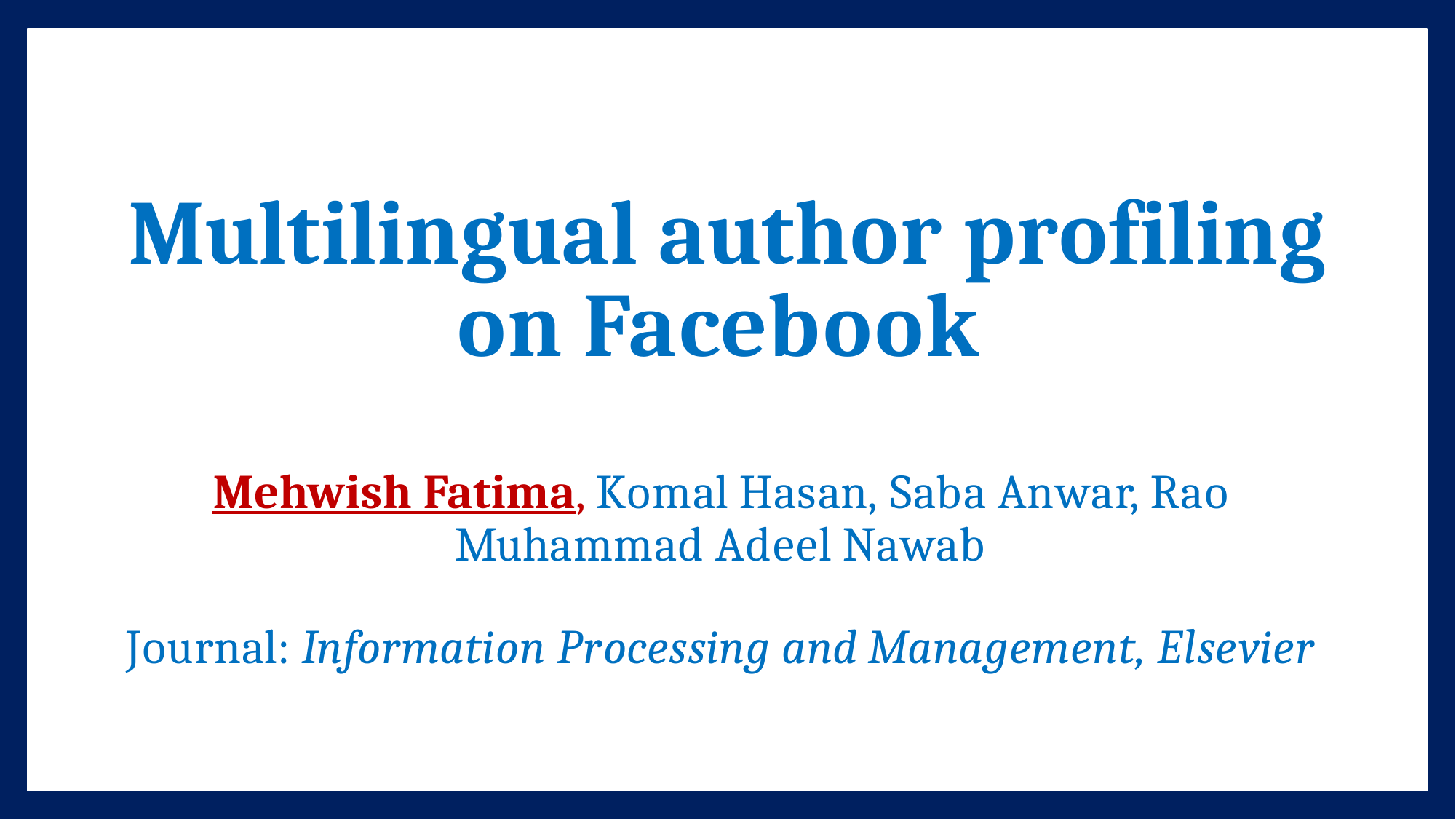

# Multilingual author profiling on Facebook
Mehwish Fatima, Komal Hasan, Saba Anwar, Rao Muhammad Adeel Nawab
Journal: Information Processing and Management, Elsevier